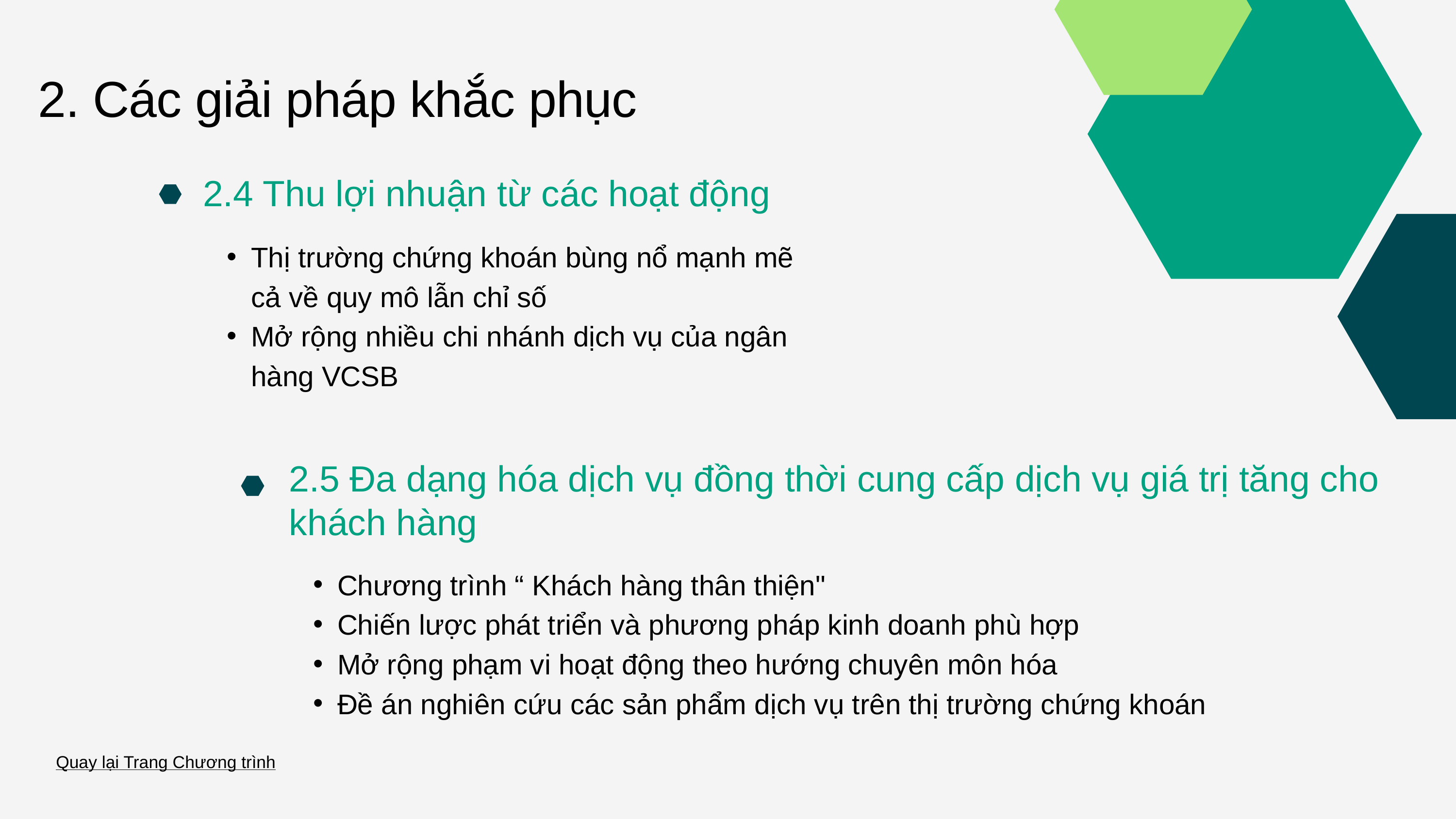

2. Các giải pháp khắc phục
2.4 Thu lợi nhuận từ các hoạt động
Thị trường chứng khoán bùng nổ mạnh mẽ cả về quy mô lẫn chỉ số
Mở rộng nhiều chi nhánh dịch vụ của ngân hàng VCSB

2.5 Đa dạng hóa dịch vụ đồng thời cung cấp dịch vụ giá trị tăng cho khách hàng
Chương trình “ Khách hàng thân thiện"
Chiến lược phát triển và phương pháp kinh doanh phù hợp
Mở rộng phạm vi hoạt động theo hướng chuyên môn hóa
Đề án nghiên cứu các sản phẩm dịch vụ trên thị trường chứng khoán

Quay lại Trang Chương trình